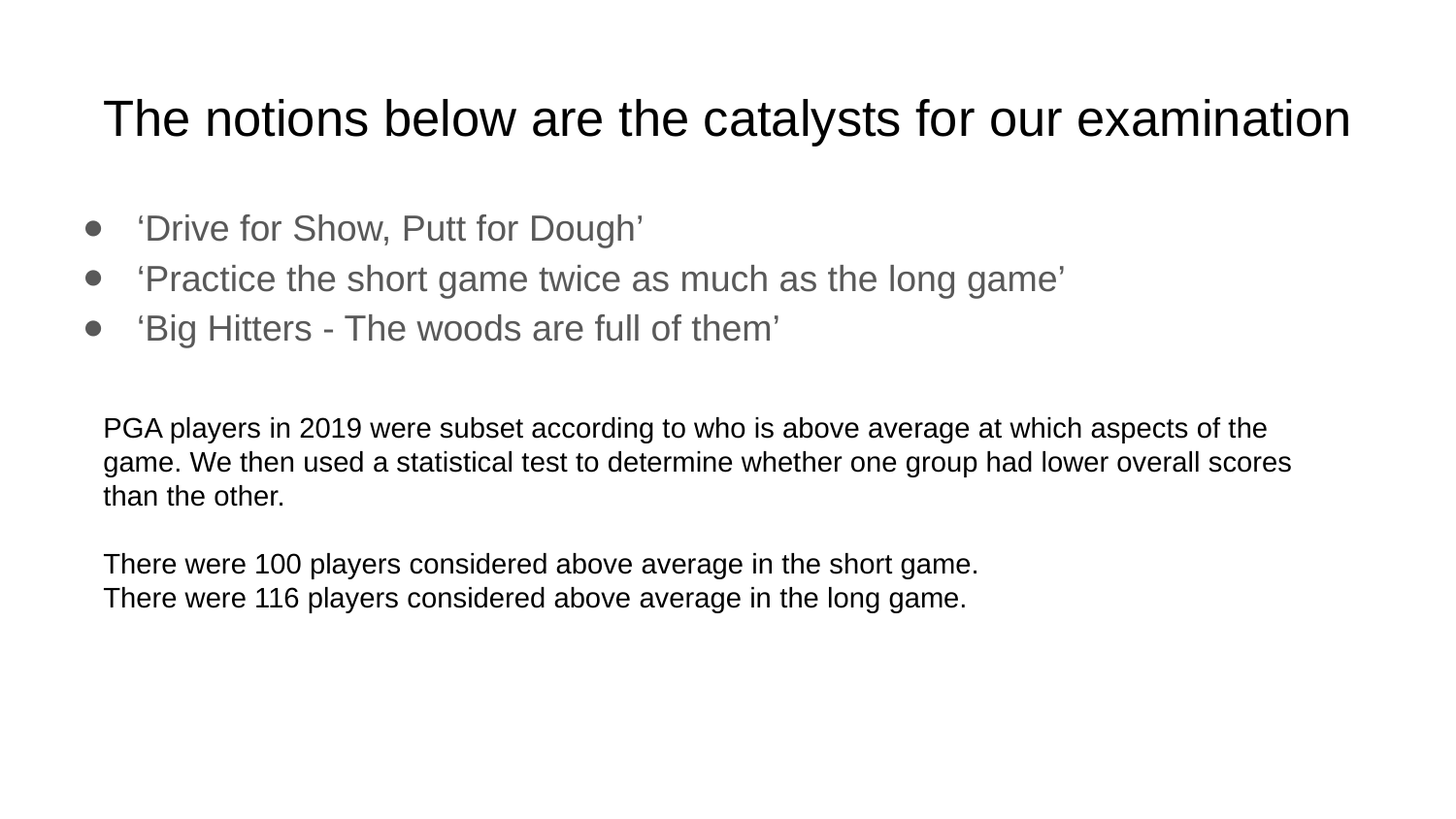

# The notions below are the catalysts for our examination
‘Drive for Show, Putt for Dough’
‘Practice the short game twice as much as the long game’
‘Big Hitters - The woods are full of them’
PGA players in 2019 were subset according to who is above average at which aspects of the game. We then used a statistical test to determine whether one group had lower overall scores than the other.

There were 100 players considered above average in the short game.
There were 116 players considered above average in the long game.